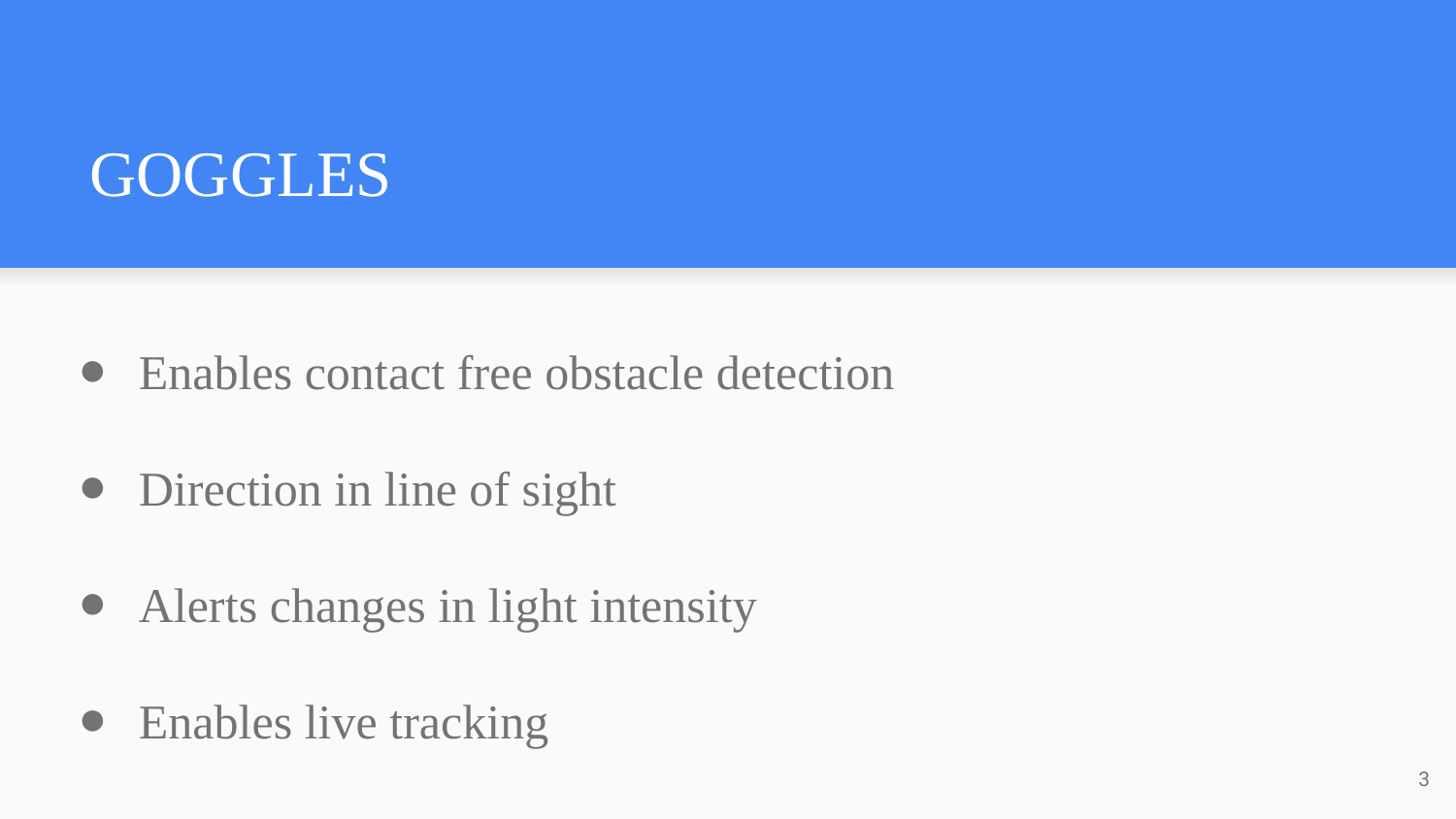

# GOGGLES
Enables contact free obstacle detection
Direction in line of sight
Alerts changes in light intensity
Enables live tracking

3